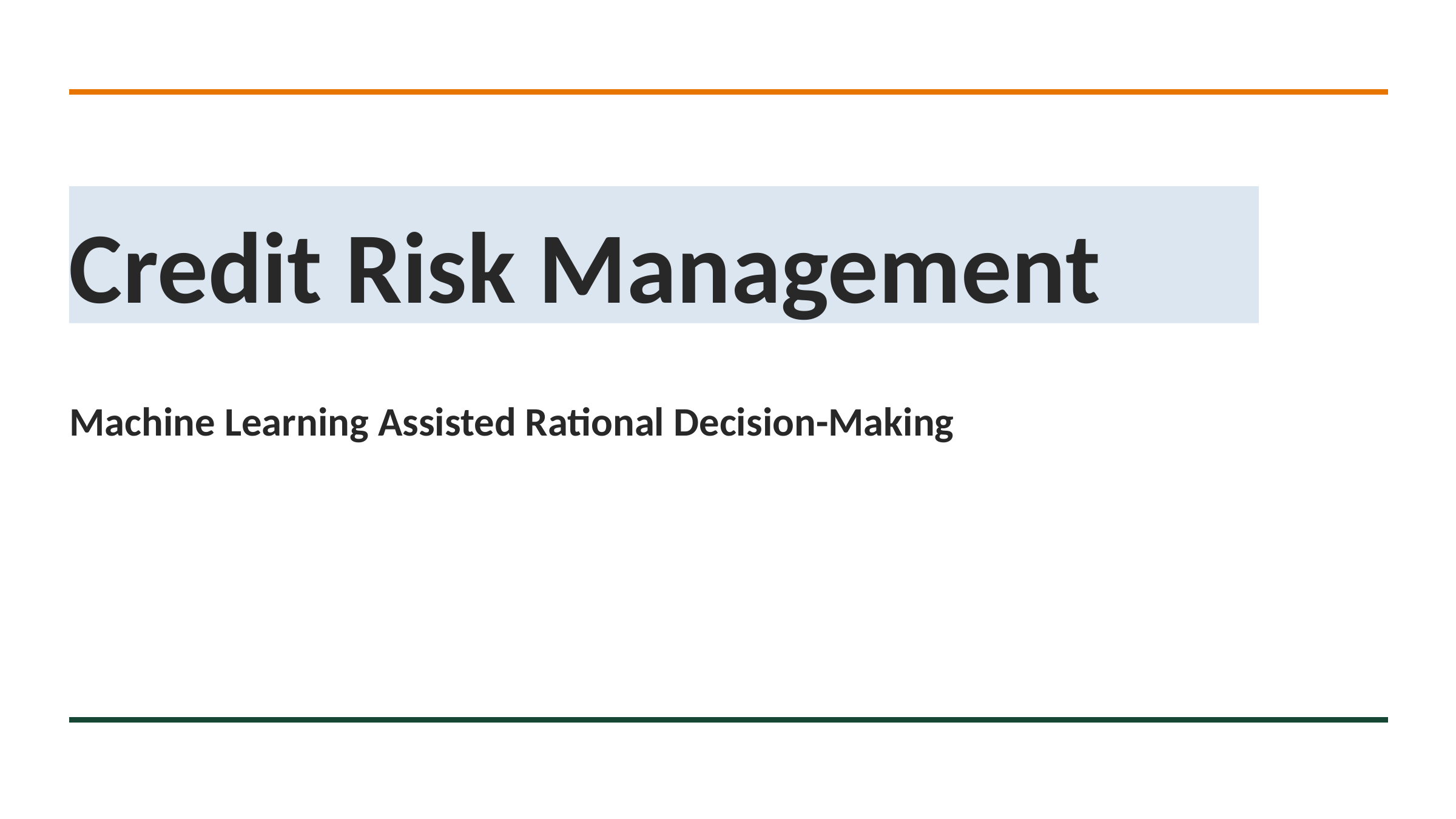

# Credit Risk Management
Machine Learning Assisted Rational Decision-Making